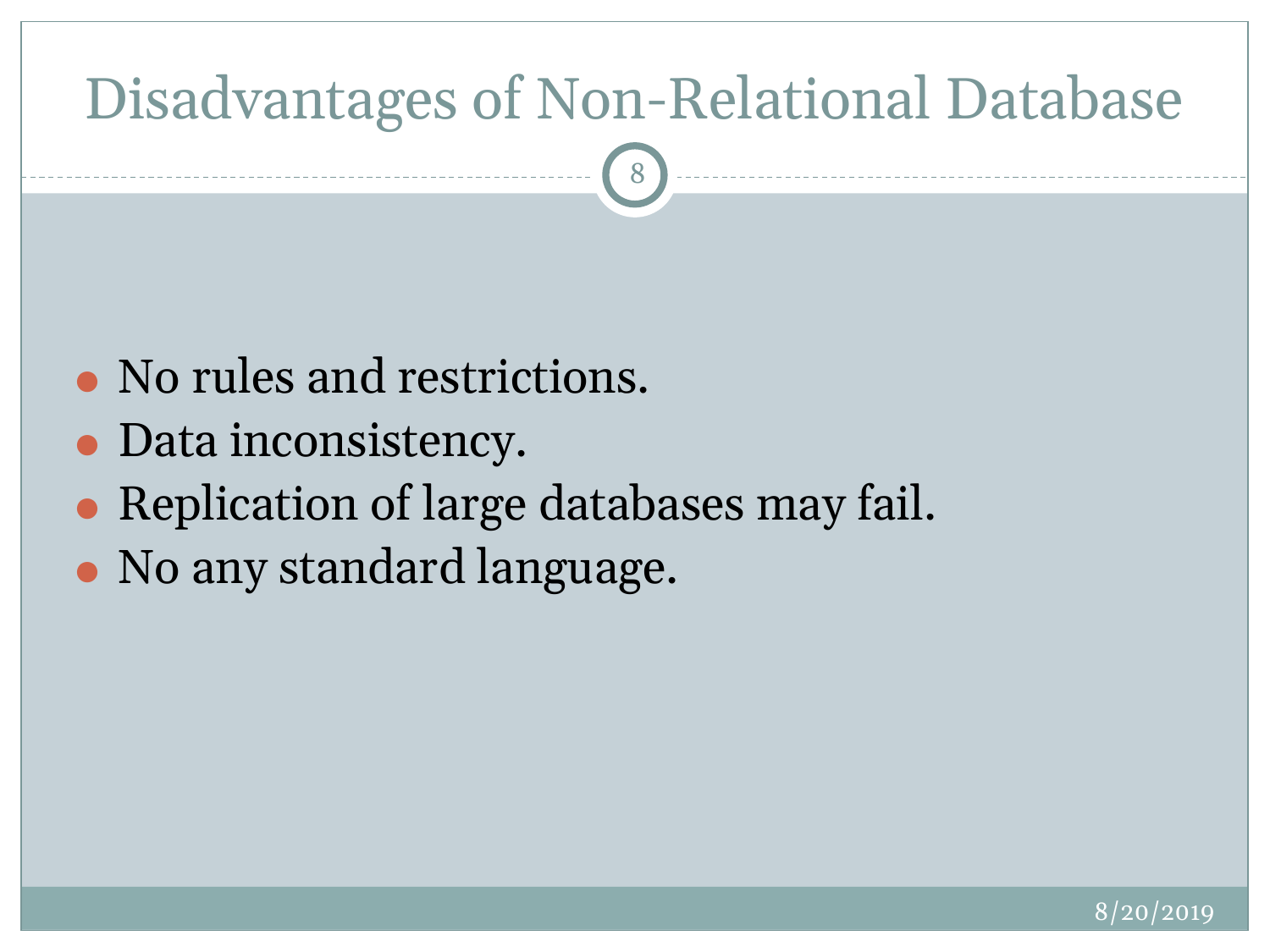

# Disadvantages of Non-Relational Database
8

No rules and restrictions.
Data inconsistency.
Replication of large databases may fail.
No any standard language.

8/20/2019